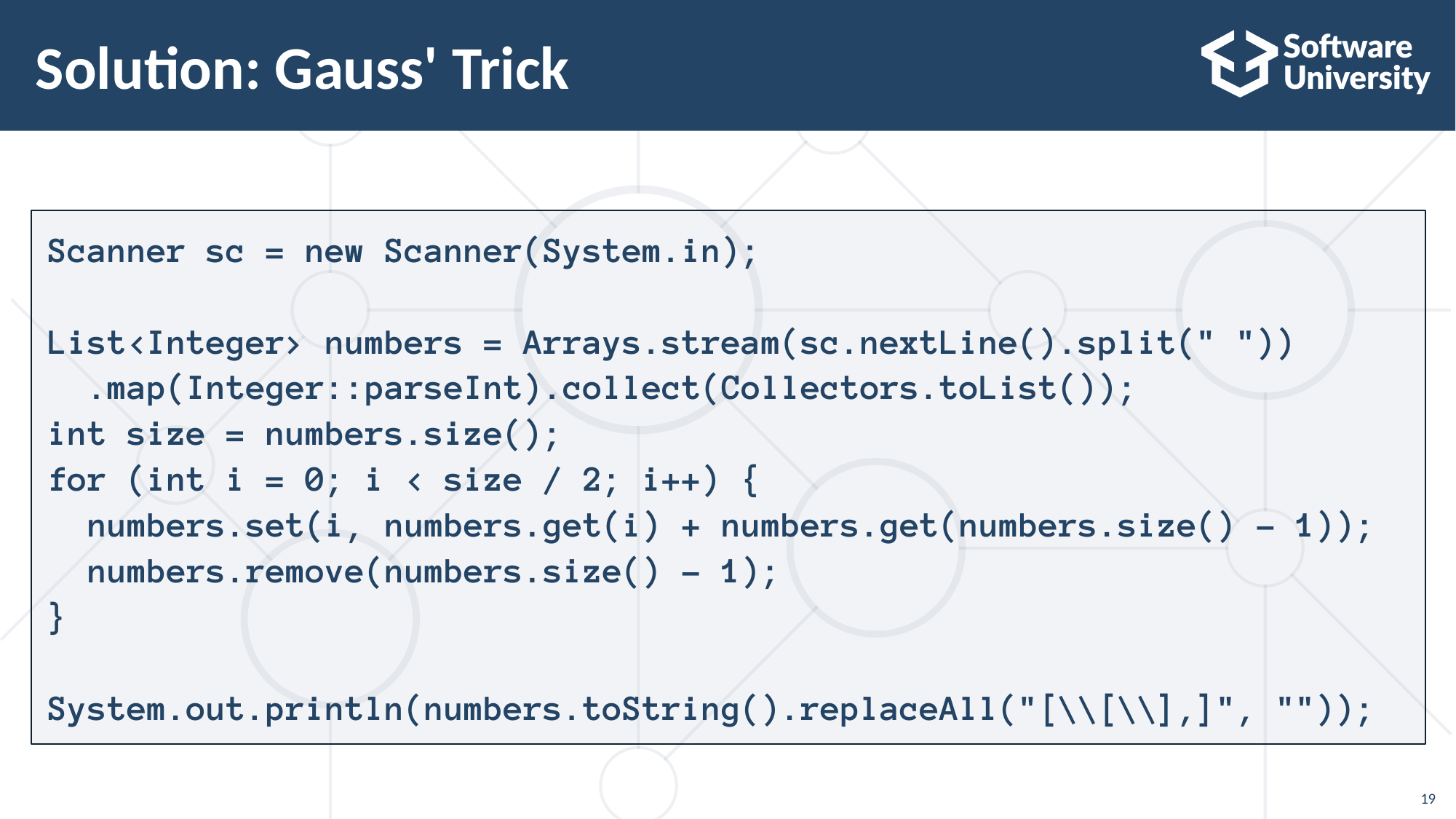

# Solution: Gauss' Trick
Scanner sc = new Scanner(System.in);

List<Integer> numbers = Arrays.stream(sc.nextLine().split(" "))
  .map(Integer::parseInt).collect(Collectors.toList());
int size = numbers.size();
for (int i = 0; i < size / 2; i++) {
  numbers.set(i, numbers.get(i) + numbers.get(numbers.size() - 1));
  numbers.remove(numbers.size() - 1);
}

System.out.println(numbers.toString().replaceAll("[\\[\\],]", ""));
19